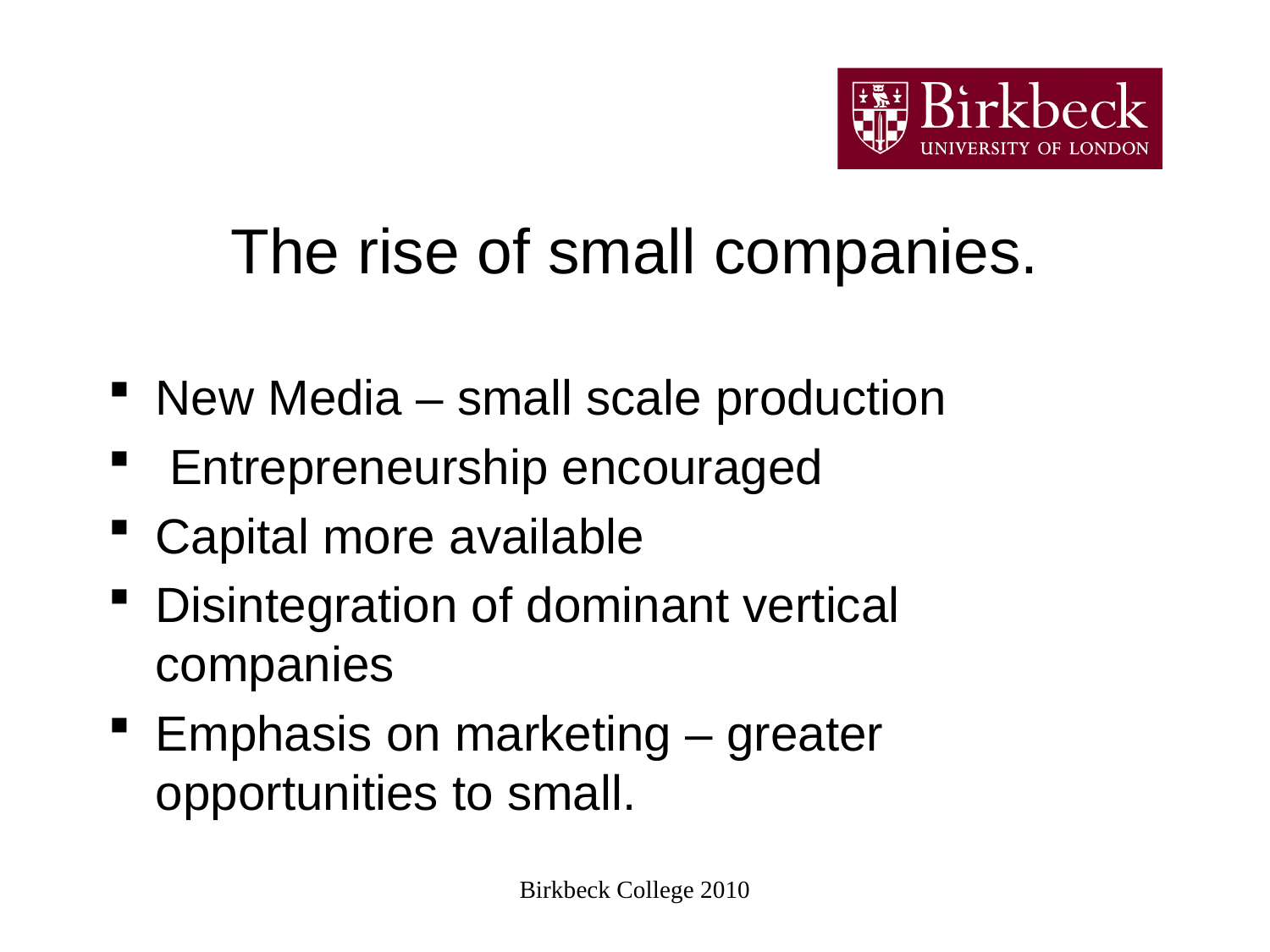

# The rise of small companies.
New Media – small scale production
 Entrepreneurship encouraged
Capital more available
Disintegration of dominant vertical  companies
Emphasis on marketing – greater opportunities to small.
Birkbeck College 2010